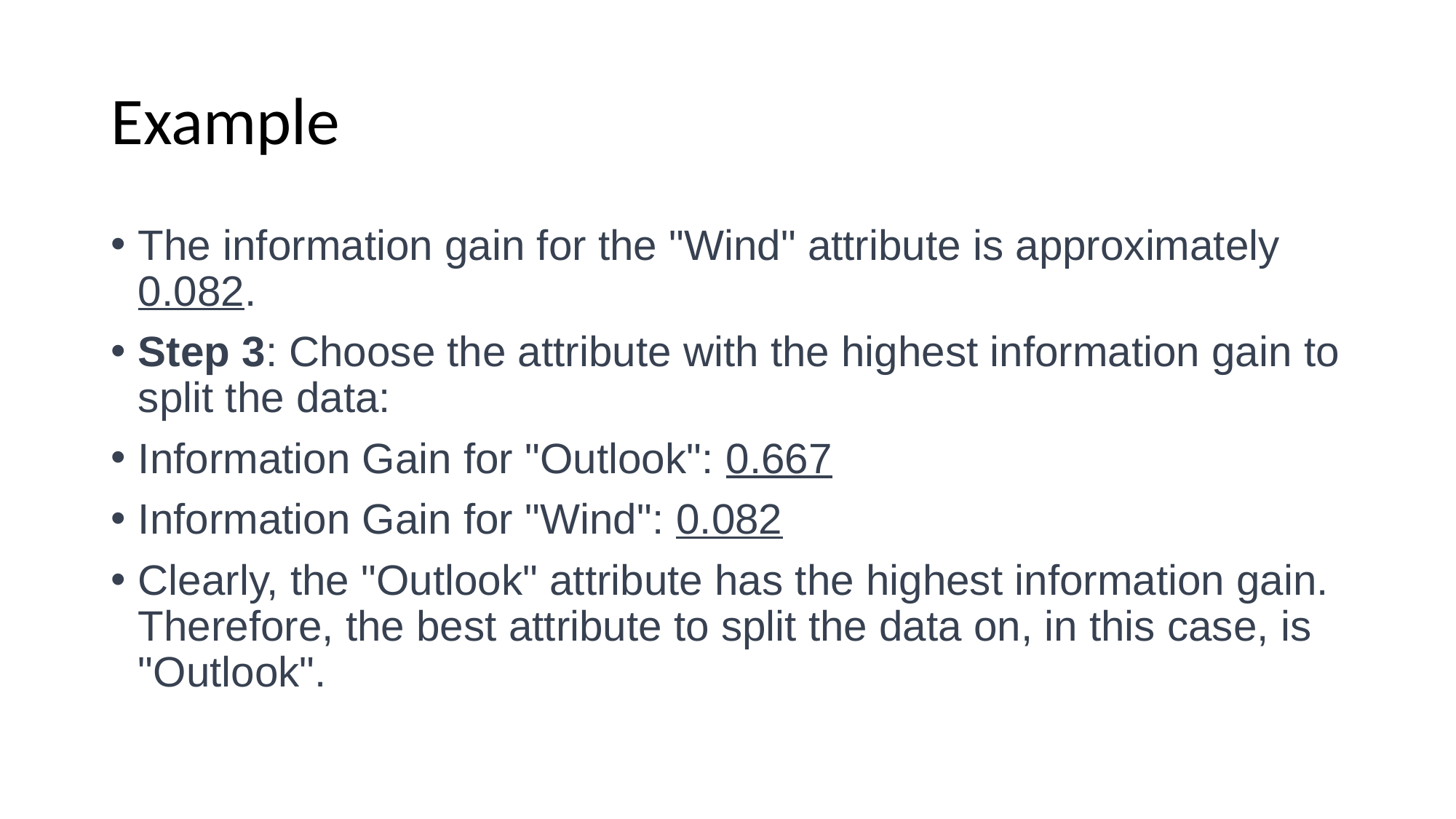

# Example
The information gain for the "Wind" attribute is approximately 0.082.
Step 3: Choose the attribute with the highest information gain to split the data:
Information Gain for "Outlook": 0.667
Information Gain for "Wind": 0.082
Clearly, the "Outlook" attribute has the highest information gain. Therefore, the best attribute to split the data on, in this case, is "Outlook".